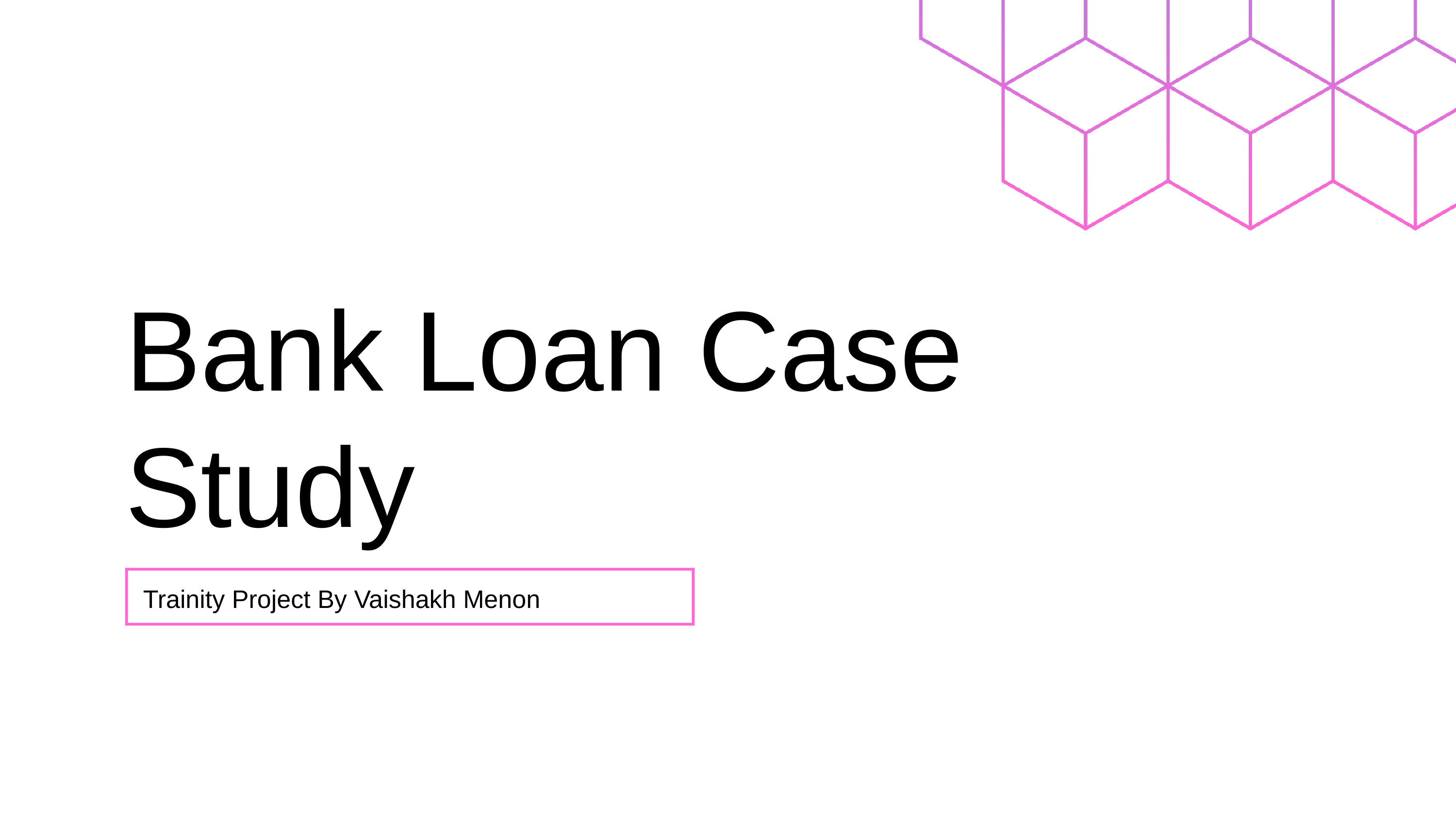

Bank Loan Case Study

Trainity Project By Vaishakh Menon